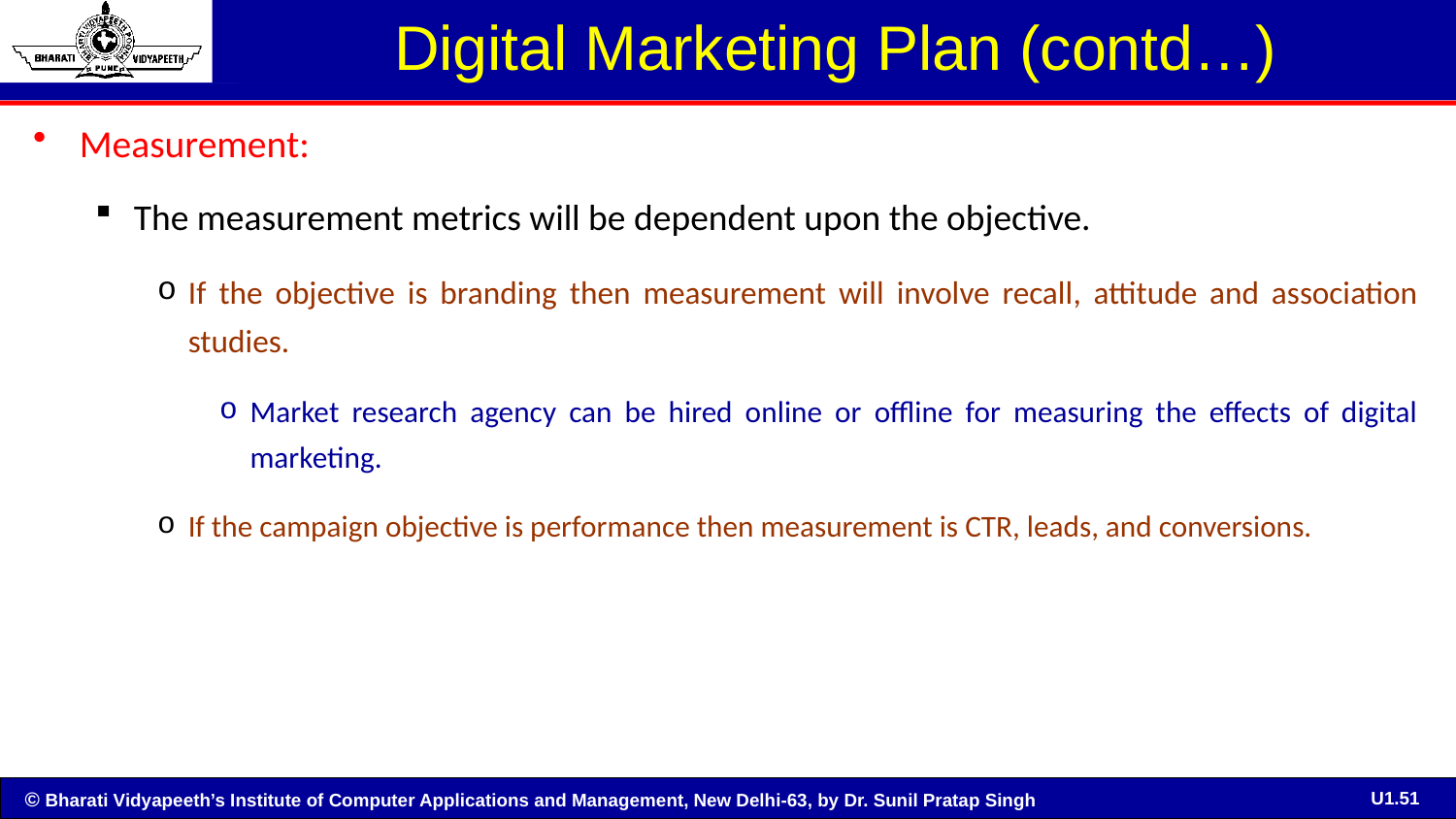

# Digital Marketing Plan (contd…)
Measurement:
The measurement metrics will be dependent upon the objective.
If the objective is branding then measurement will involve recall, attitude and association studies.
Market research agency can be hired online or offline for measuring the effects of digital marketing.
If the campaign objective is performance then measurement is CTR, leads, and conversions.